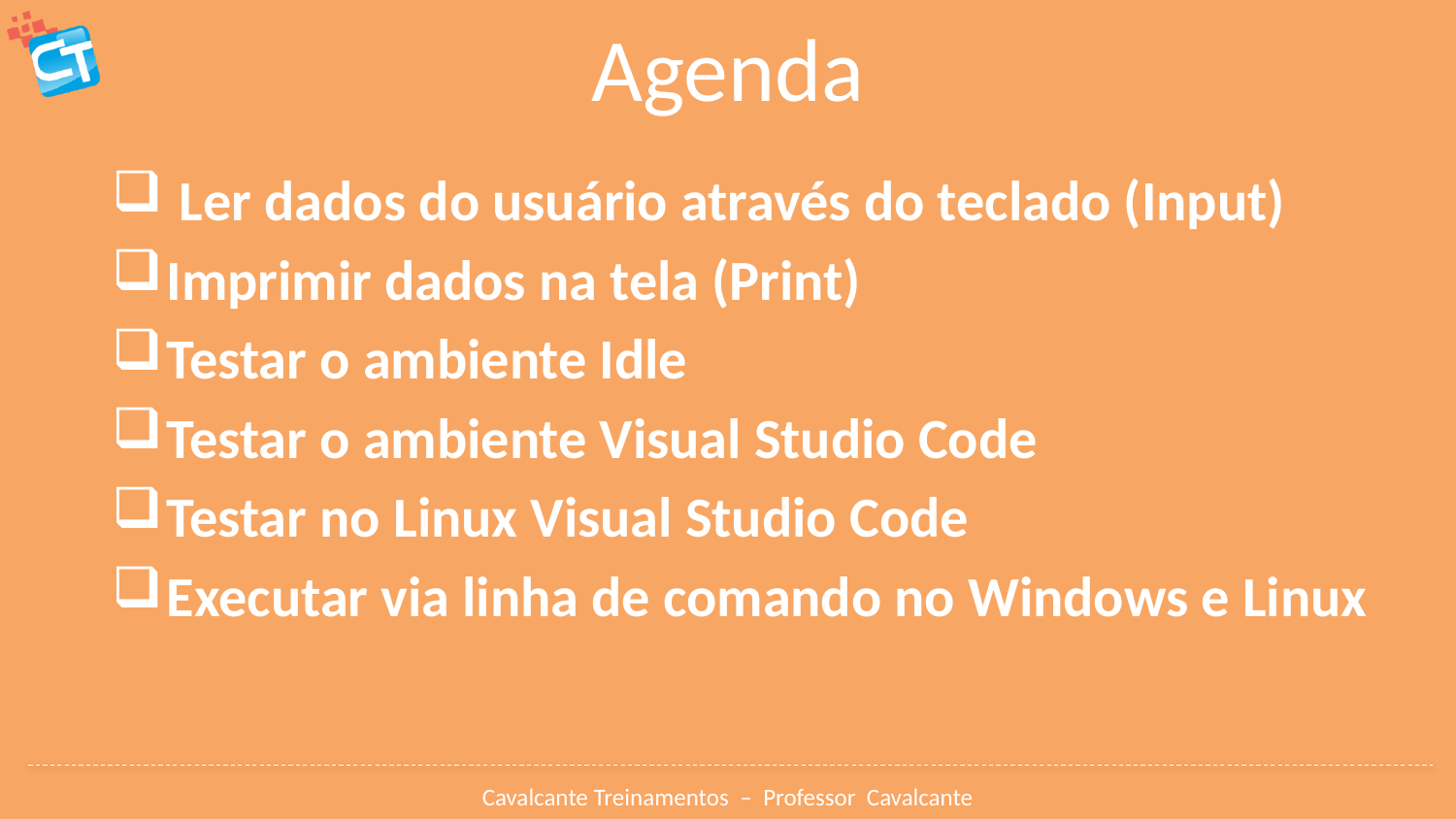

# Agenda
 Ler dados do usuário através do teclado (Input)
Imprimir dados na tela (Print)
Testar o ambiente Idle
Testar o ambiente Visual Studio Code
Testar no Linux Visual Studio Code
Executar via linha de comando no Windows e Linux